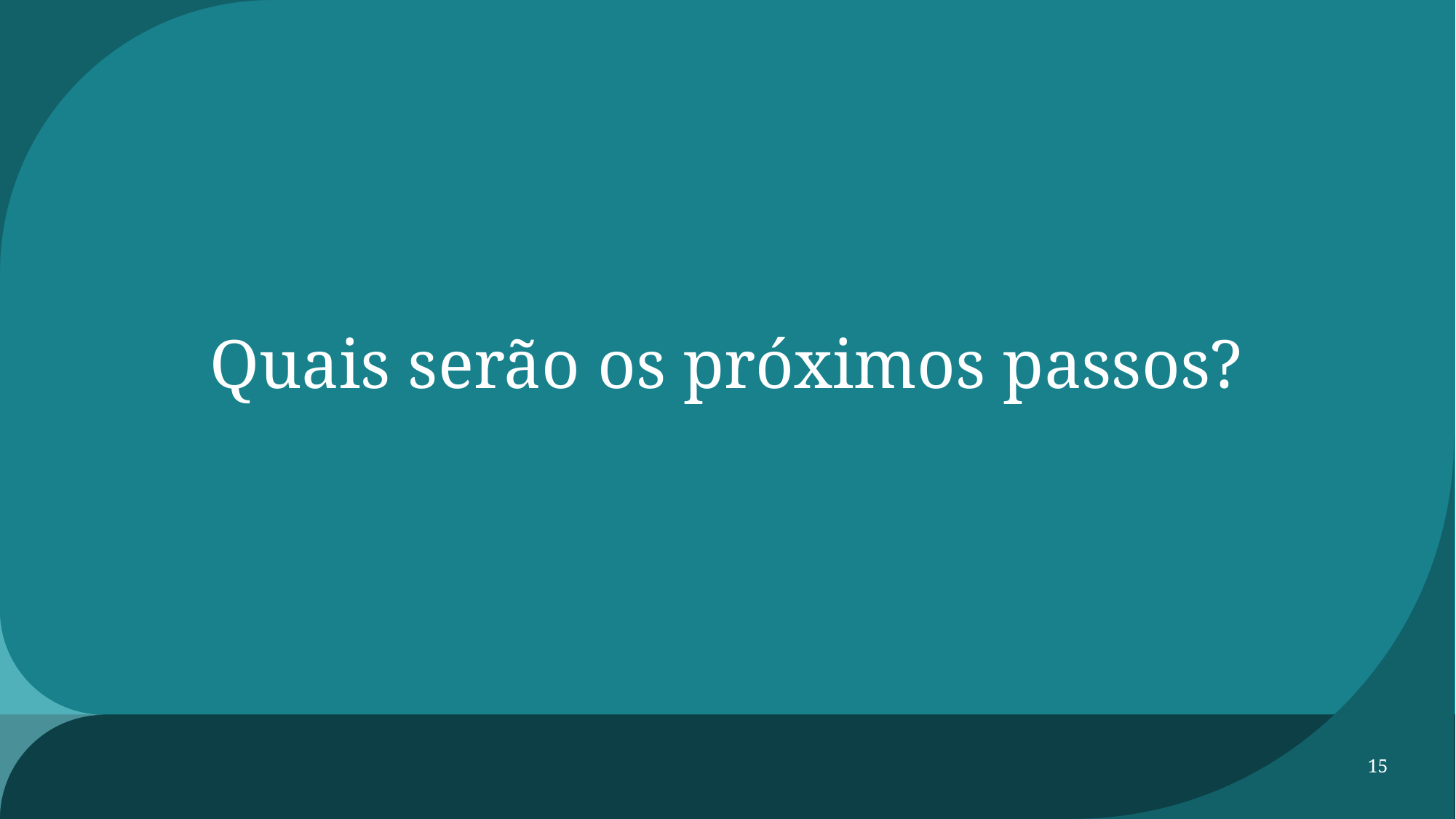

# Quais serão os próximos passos?
15